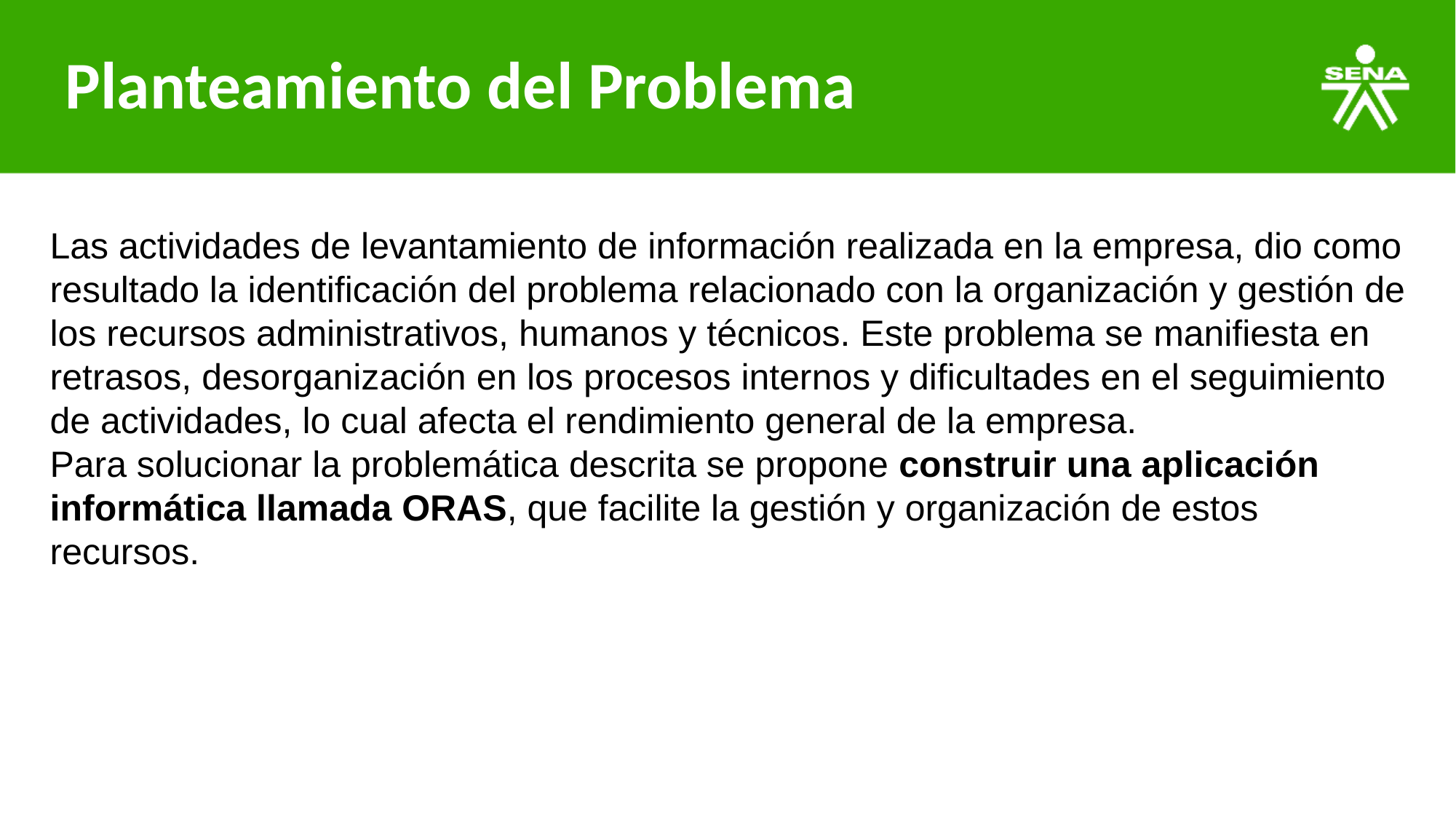

# Planteamiento del Problema
Las actividades de levantamiento de información realizada en la empresa, dio como resultado la identificación del problema relacionado con la organización y gestión de los recursos administrativos, humanos y técnicos. Este problema se manifiesta en retrasos, desorganización en los procesos internos y dificultades en el seguimiento de actividades, lo cual afecta el rendimiento general de la empresa.
Para solucionar la problemática descrita se propone construir una aplicación informática llamada ORAS, que facilite la gestión y organización de estos recursos.